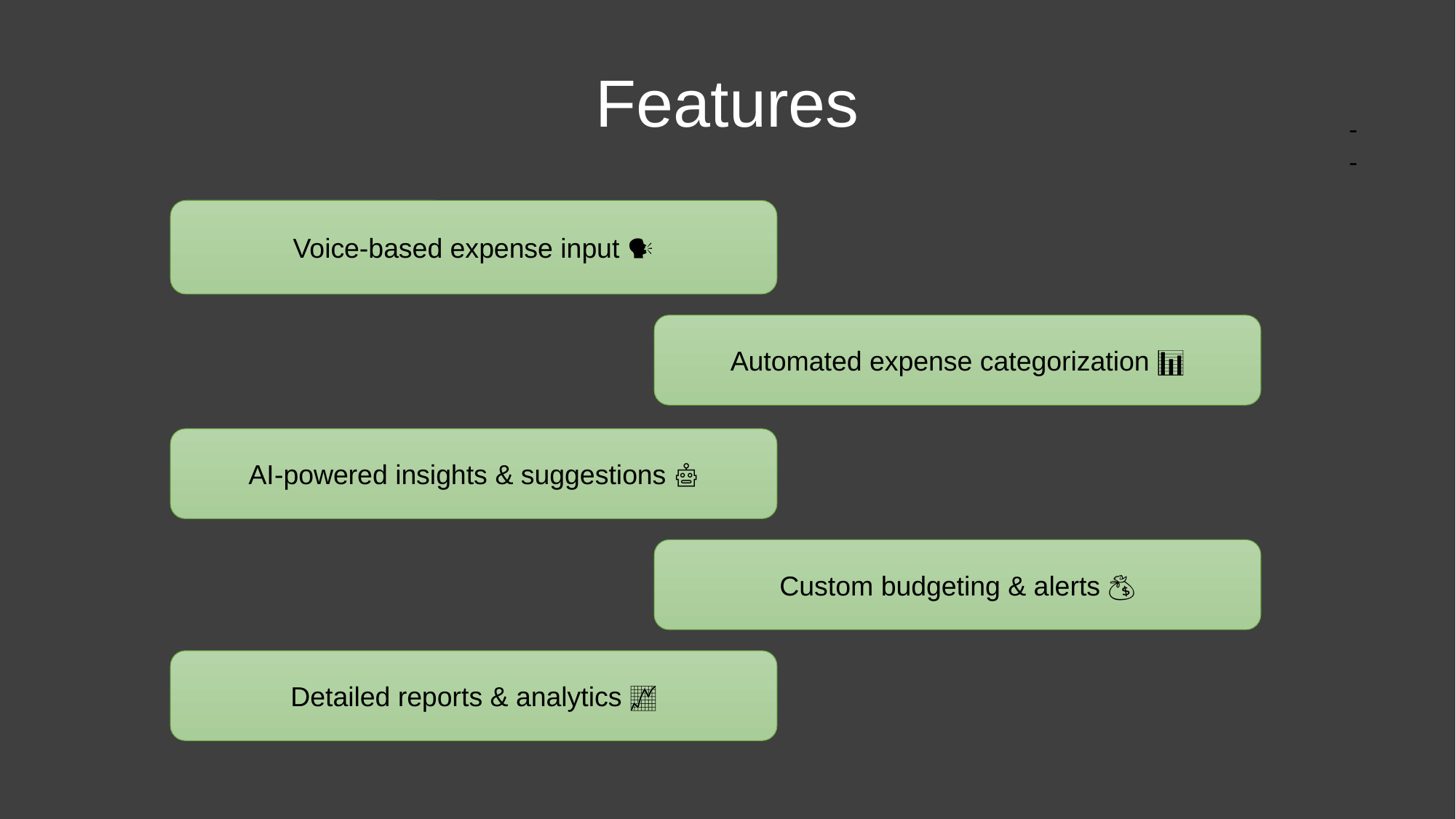

# Features
-
-
Voice-based expense input 🗣️
Automated expense categorization 📊
AI-powered insights & suggestions 🤖
Custom budgeting & alerts 💰
Detailed reports & analytics 📈